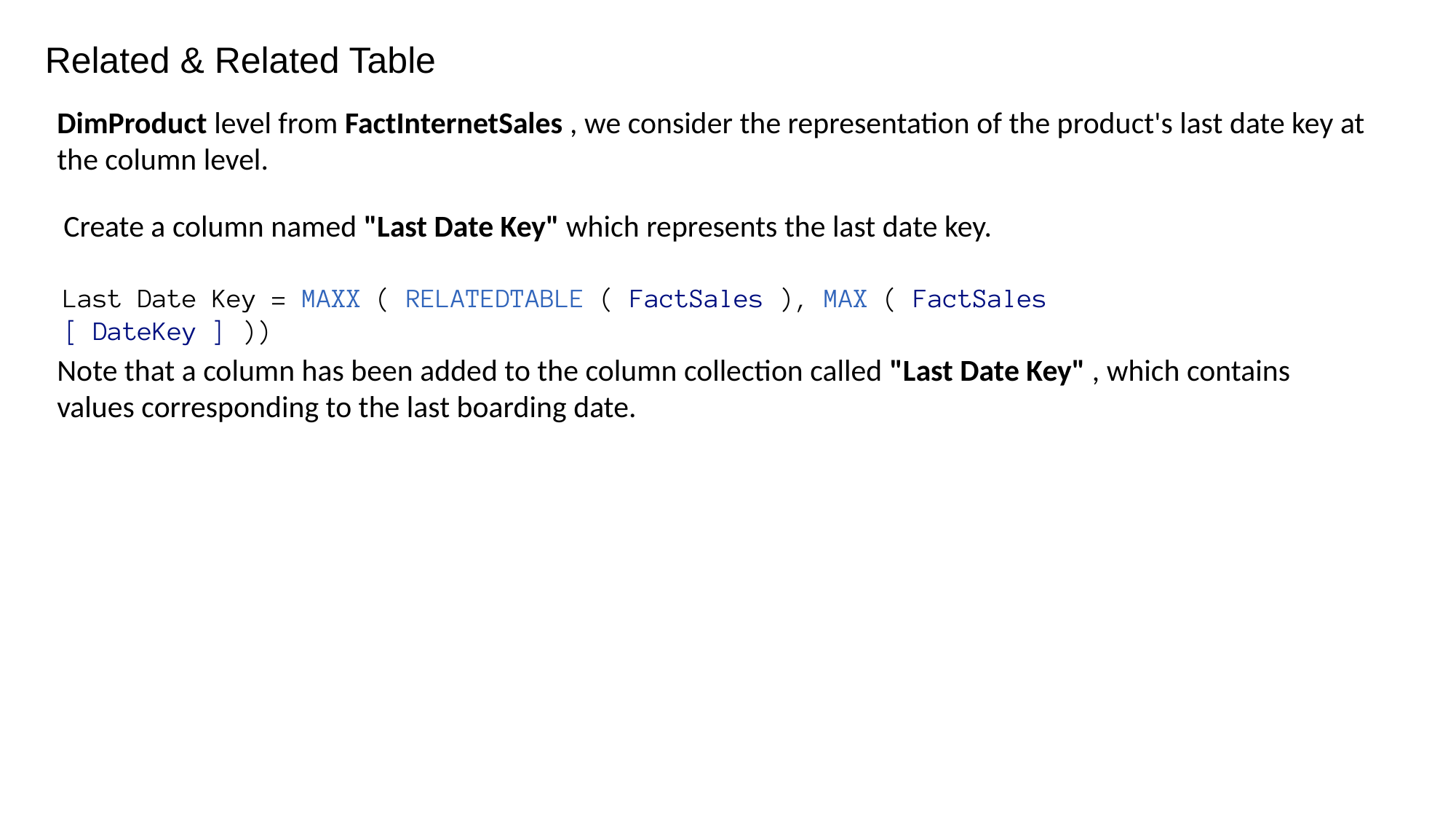

Related & Related Table
DimProduct level from FactInternetSales , we consider the representation of the product's last date key at the column level.
Create a column named "Last Date Key" which represents the last date key.
Last Date Key = MAXX ( RELATEDTABLE ( FactSales ), MAX ( FactSales [ DateKey ] ))
Note that a column has been added to the column collection called "Last Date Key" , which contains values corresponding to the last boarding date.